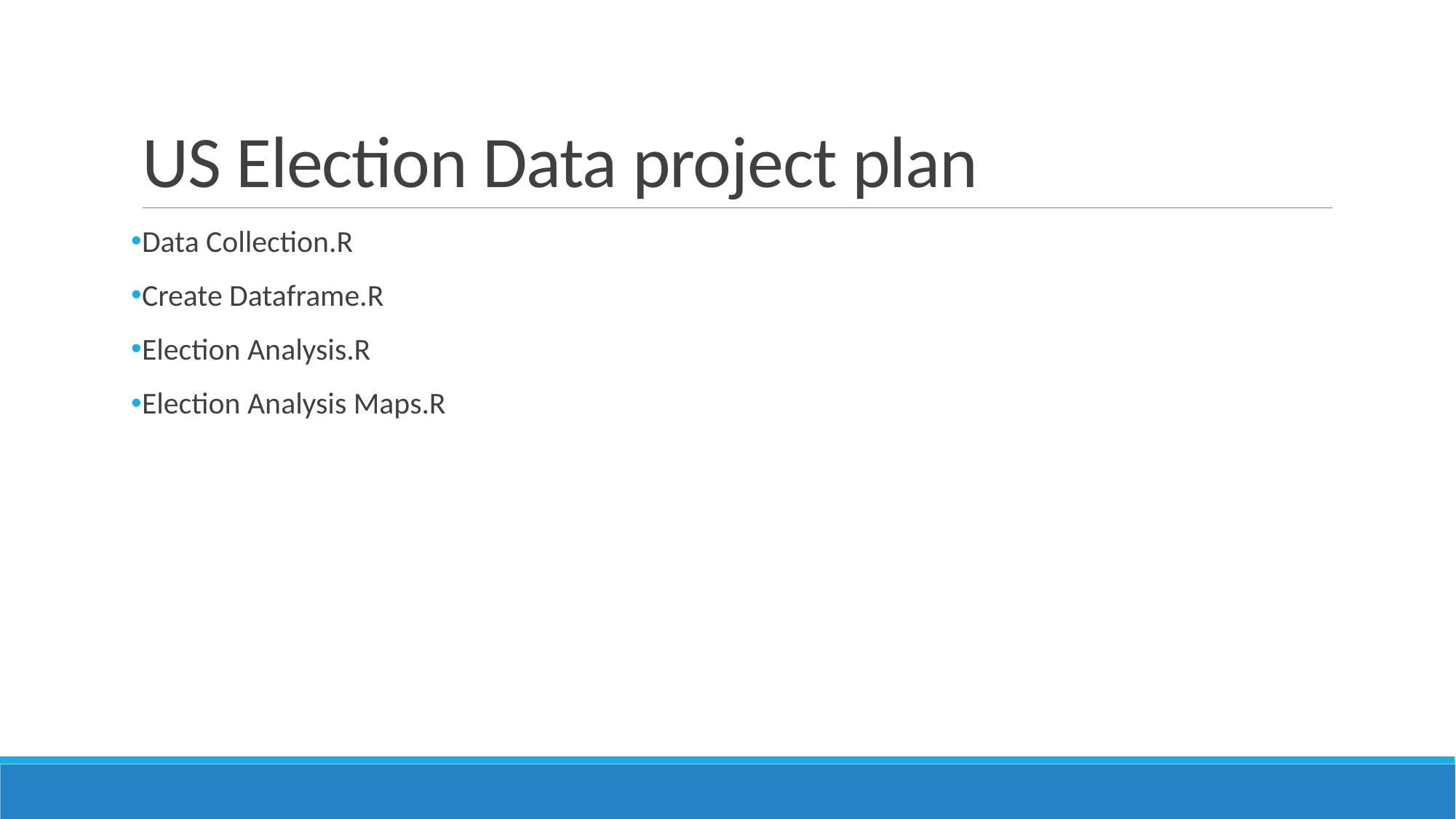

# US Election Data project plan
Data Collection.R
Create Dataframe.R
Election Analysis.R
Election Analysis Maps.R